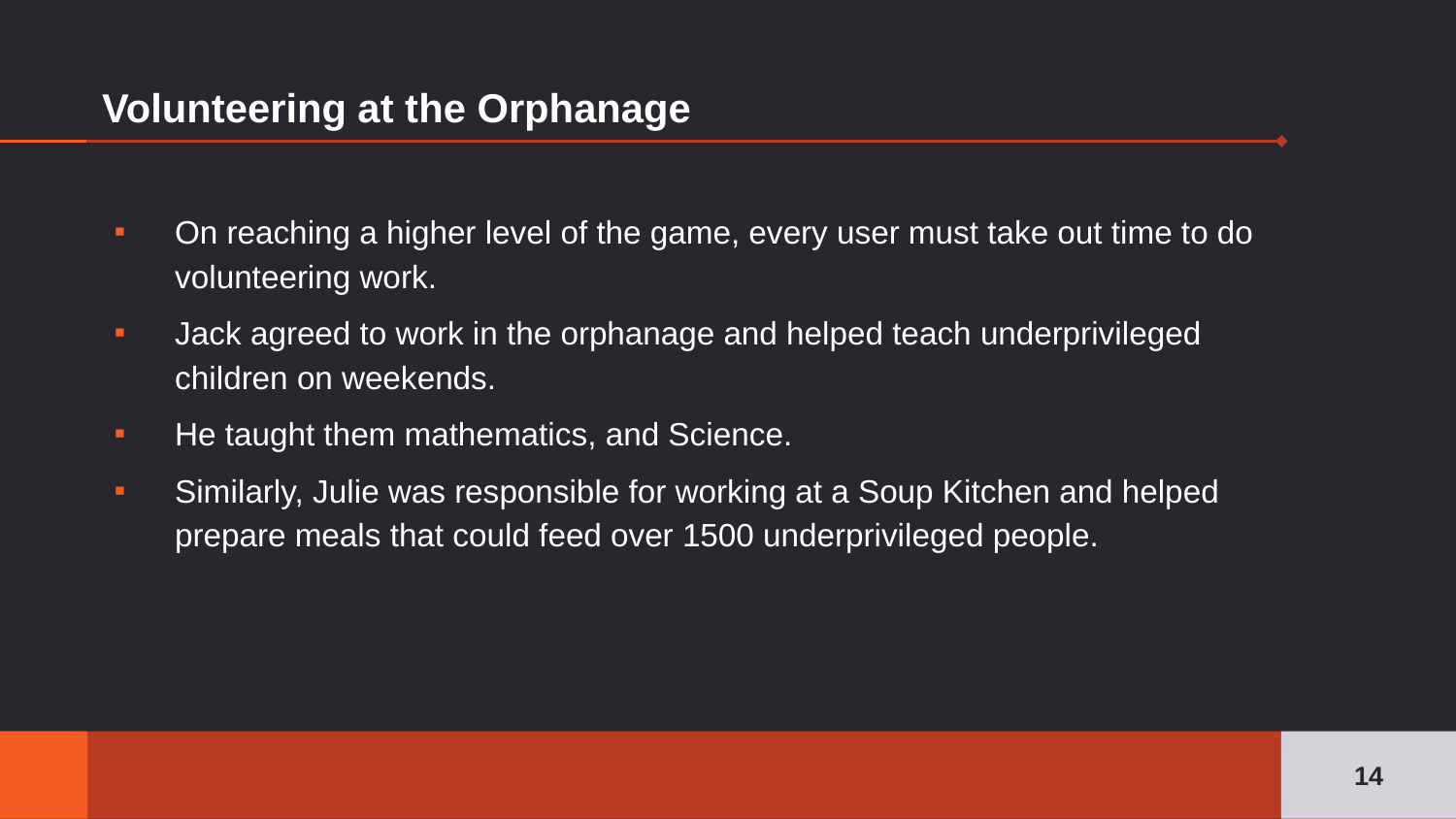

# Volunteering at the Orphanage
On reaching a higher level of the game, every user must take out time to do volunteering work.
Jack agreed to work in the orphanage and helped teach underprivileged children on weekends.
He taught them mathematics, and Science.
Similarly, Julie was responsible for working at a Soup Kitchen and helped prepare meals that could feed over 1500 underprivileged people.

14